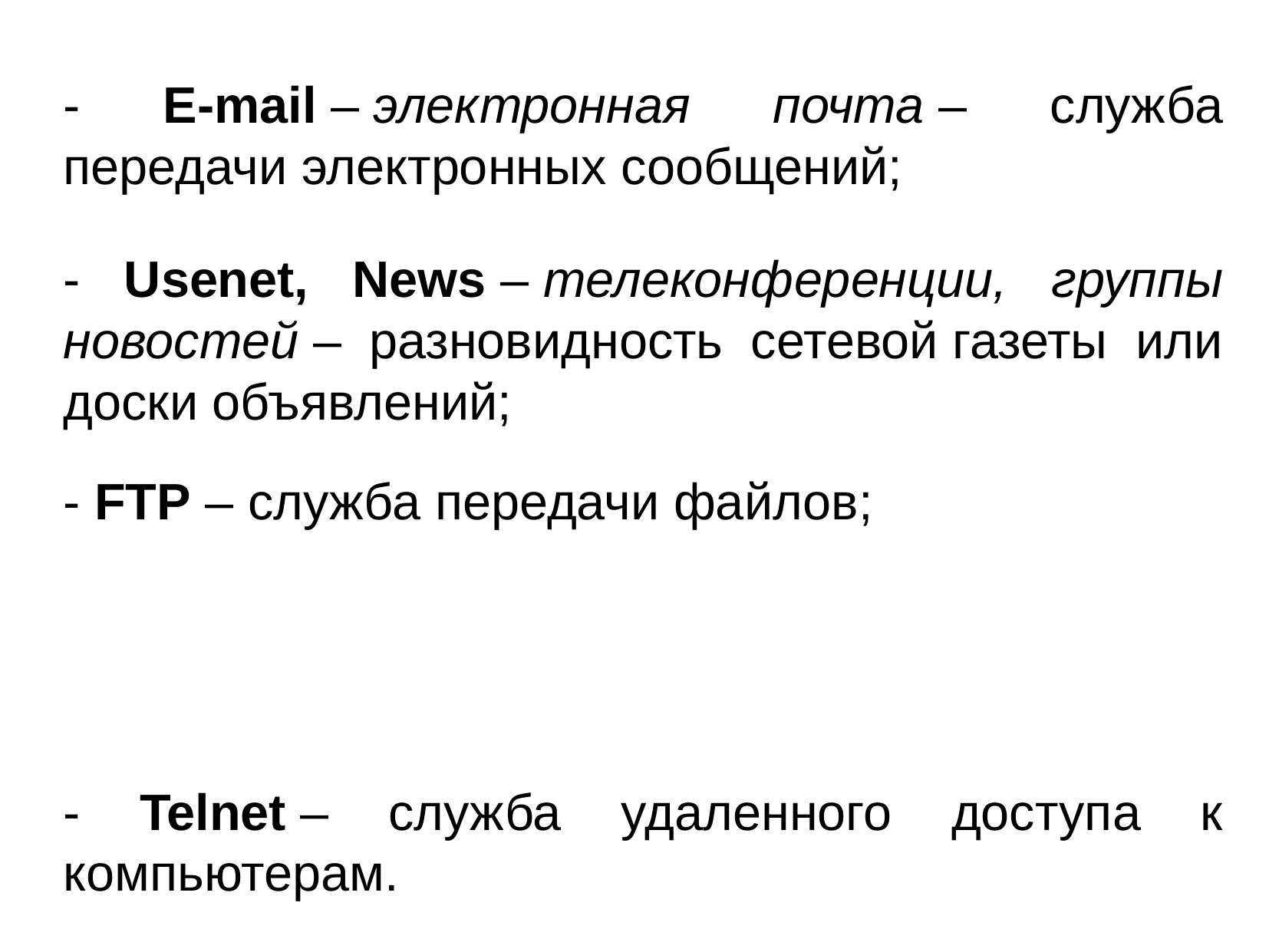

- E-mail – электронная почта – служба передачи электронных сообщений;
- Usenet, News – телеконференции, группы новостей – разновидность сетевой газеты или доски объявлений;
- FTP – служба передачи файлов;
- Telnet – служба удаленного доступа к компьютерам.